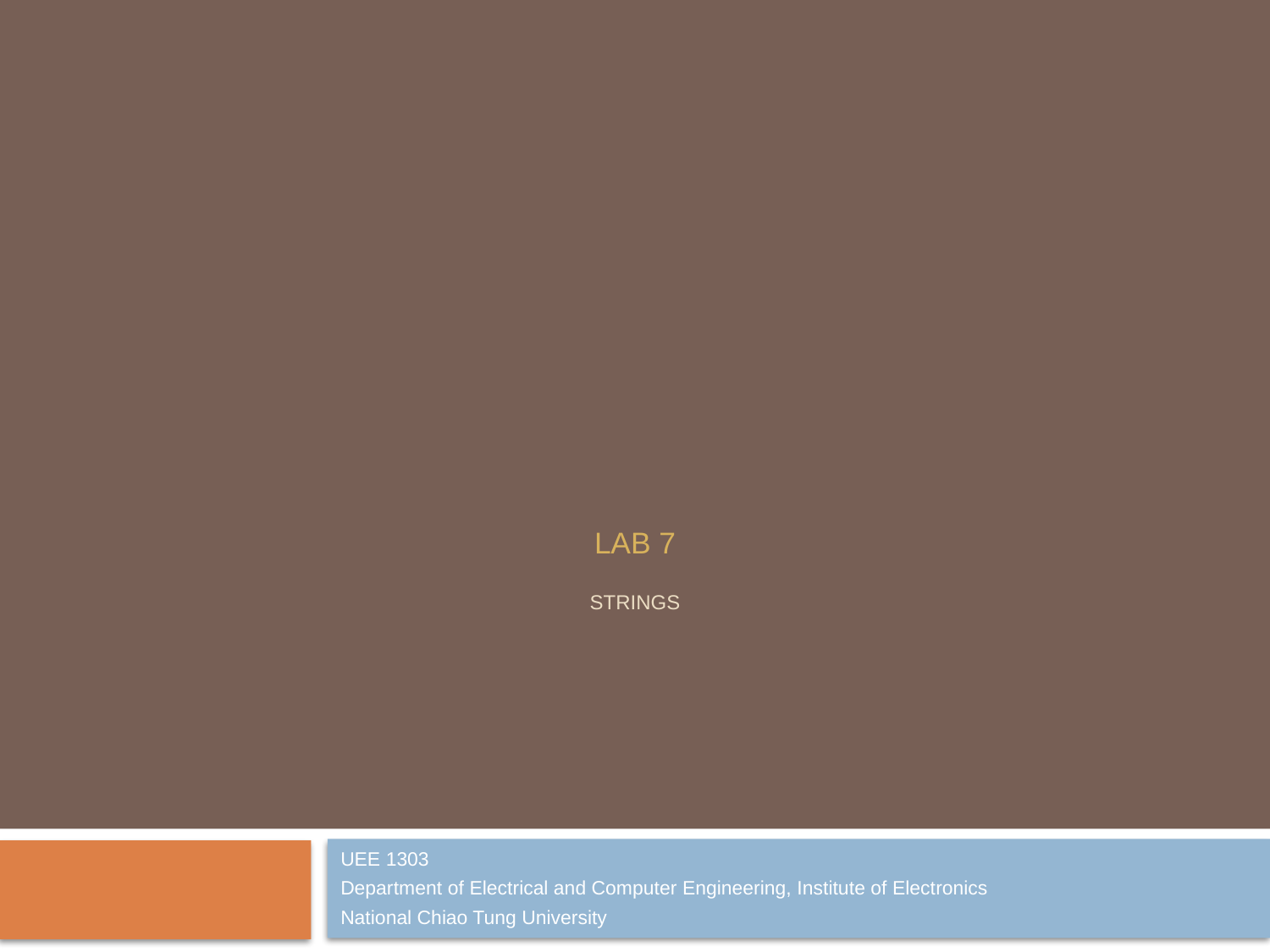

# Lab 7 STRINGS
UEE 1303
Department of Electrical and Computer Engineering, Institute of Electronics
National Chiao Tung University